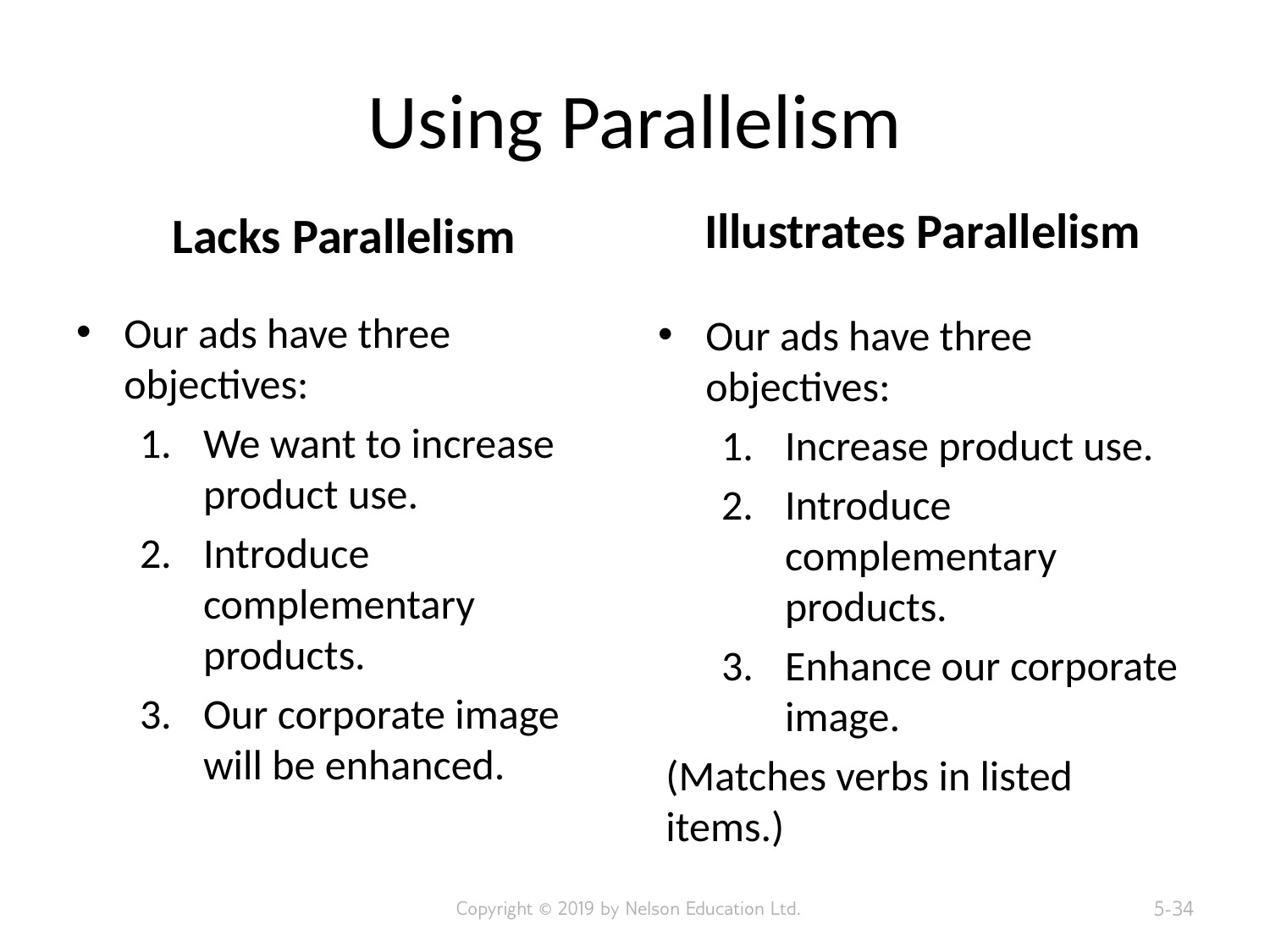

# Using Parallelism
Lacks Parallelism
Illustrates Parallelism
Our ads have three objectives:
We want to increase product use.
Introduce complementary products.
Our corporate image will be enhanced.
Our ads have three objectives:
Increase product use.
Introduce complementary products.
Enhance our corporate image.
(Matches verbs in listed items.)
Copyright © 2019 by Nelson Education Ltd.
5-34